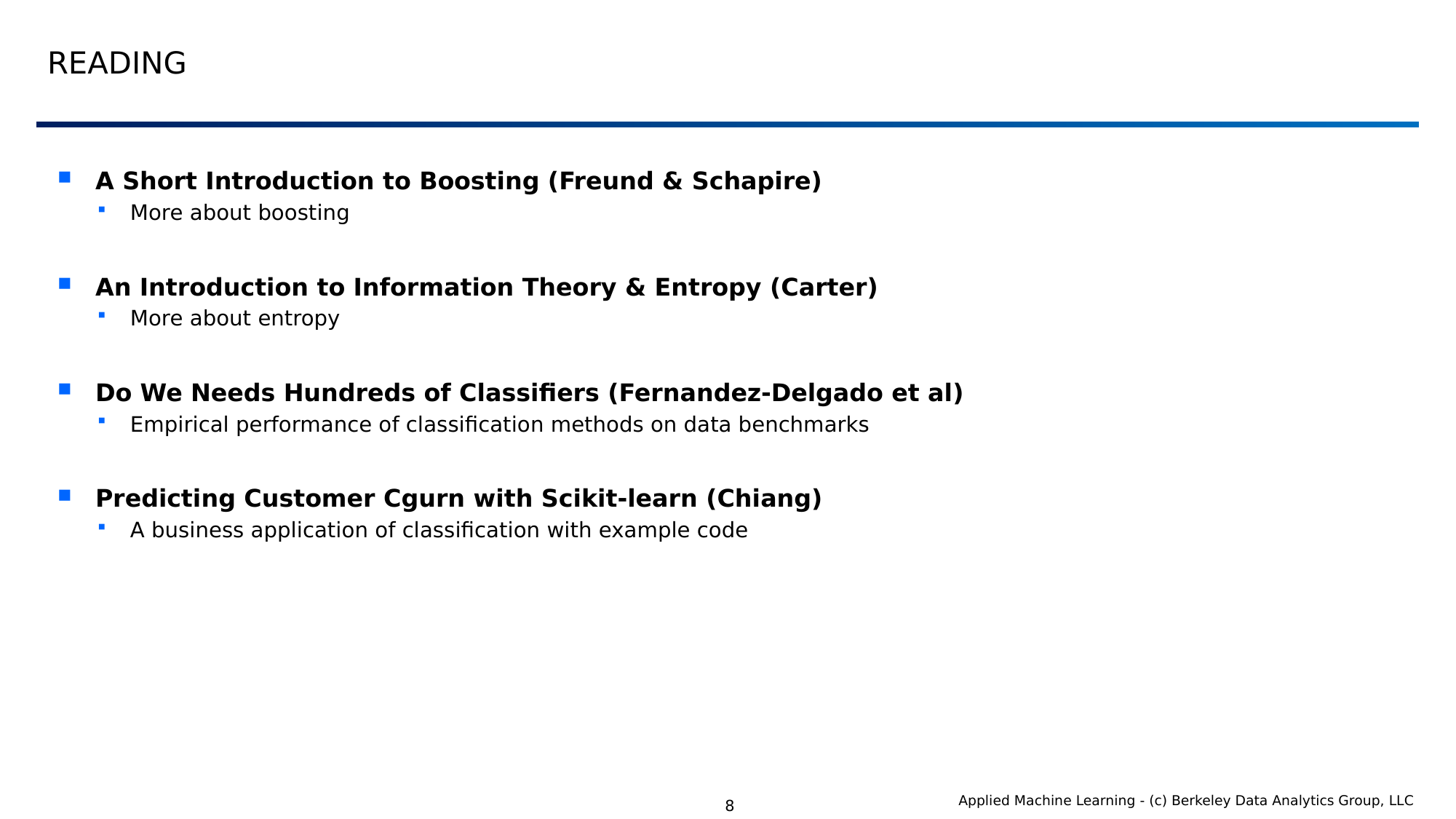

# Reading
A Short Introduction to Boosting (Freund & Schapire)
More about boosting

An Introduction to Information Theory & Entropy (Carter)
More about entropy

Do We Needs Hundreds of Classifiers (Fernandez-Delgado et al)
Empirical performance of classification methods on data benchmarks

Predicting Customer Cgurn with Scikit-learn (Chiang)
A business application of classification with example code

8
Applied Machine Learning - (c) Berkeley Data Analytics Group, LLC